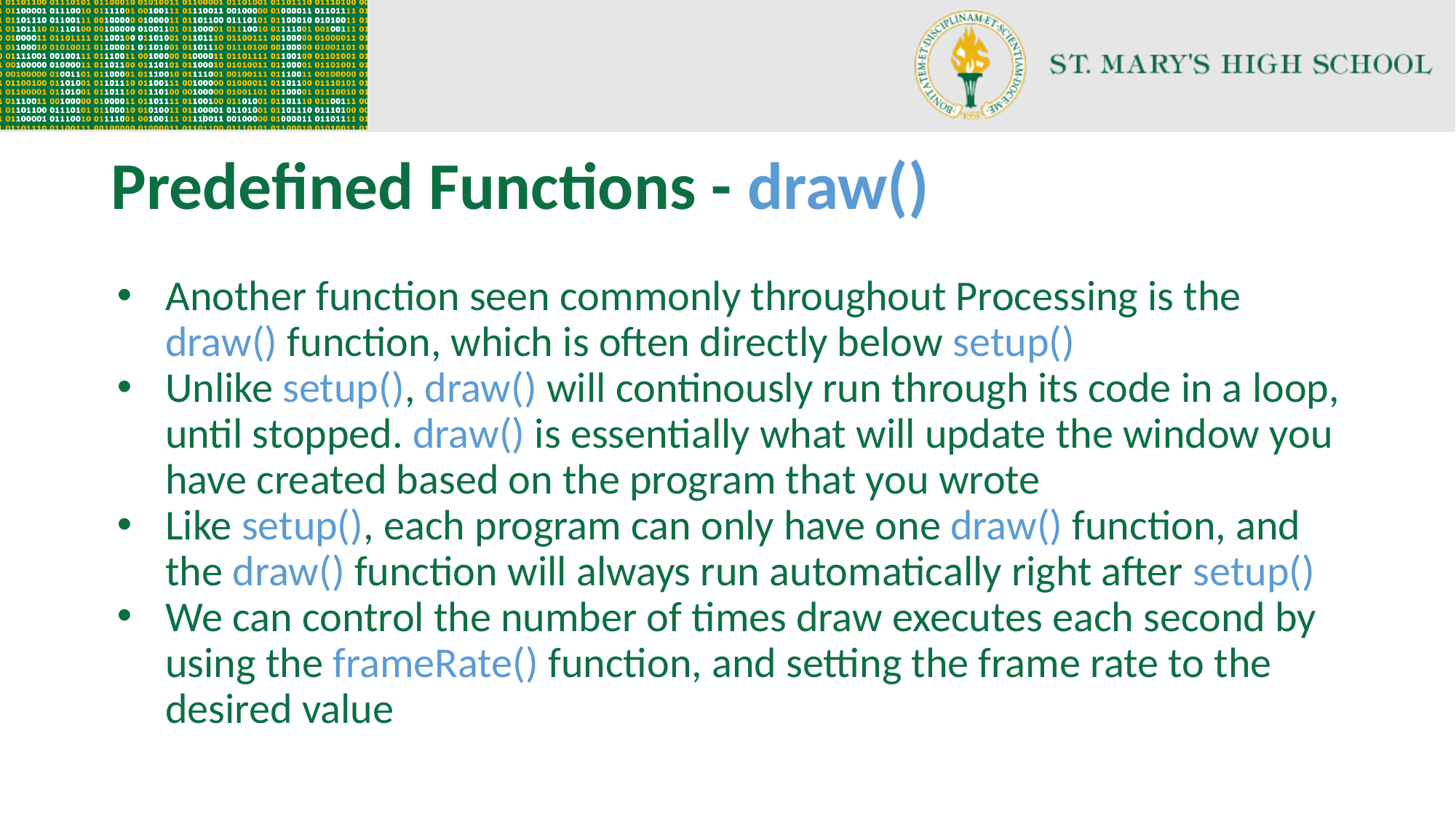

# Predefined Functions - draw()
Another function seen commonly throughout Processing is the draw() function, which is often directly below setup()
Unlike setup(), draw() will continously run through its code in a loop, until stopped. draw() is essentially what will update the window you have created based on the program that you wrote
Like setup(), each program can only have one draw() function, and the draw() function will always run automatically right after setup()
We can control the number of times draw executes each second by using the frameRate() function, and setting the frame rate to the desired value